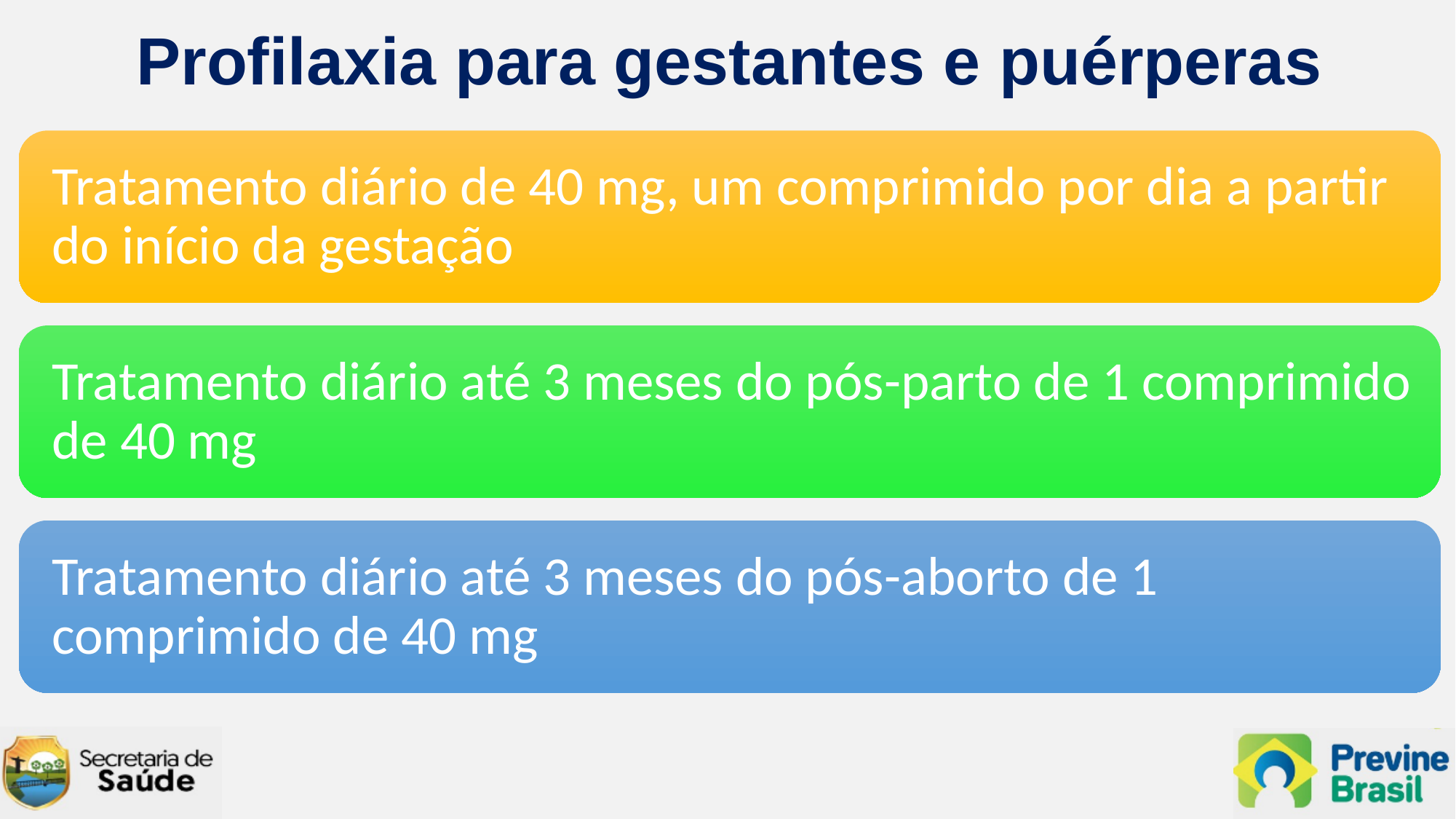

# Profilaxia para gestantes e puérperas
Tratamento diário de 40 mg, um comprimido por dia a partir do início da gestação
Tratamento diário até 3 meses do pós-parto de 1 comprimido de 40 mg
Tratamento diário até 3 meses do pós-aborto de 1 comprimido de 40 mg